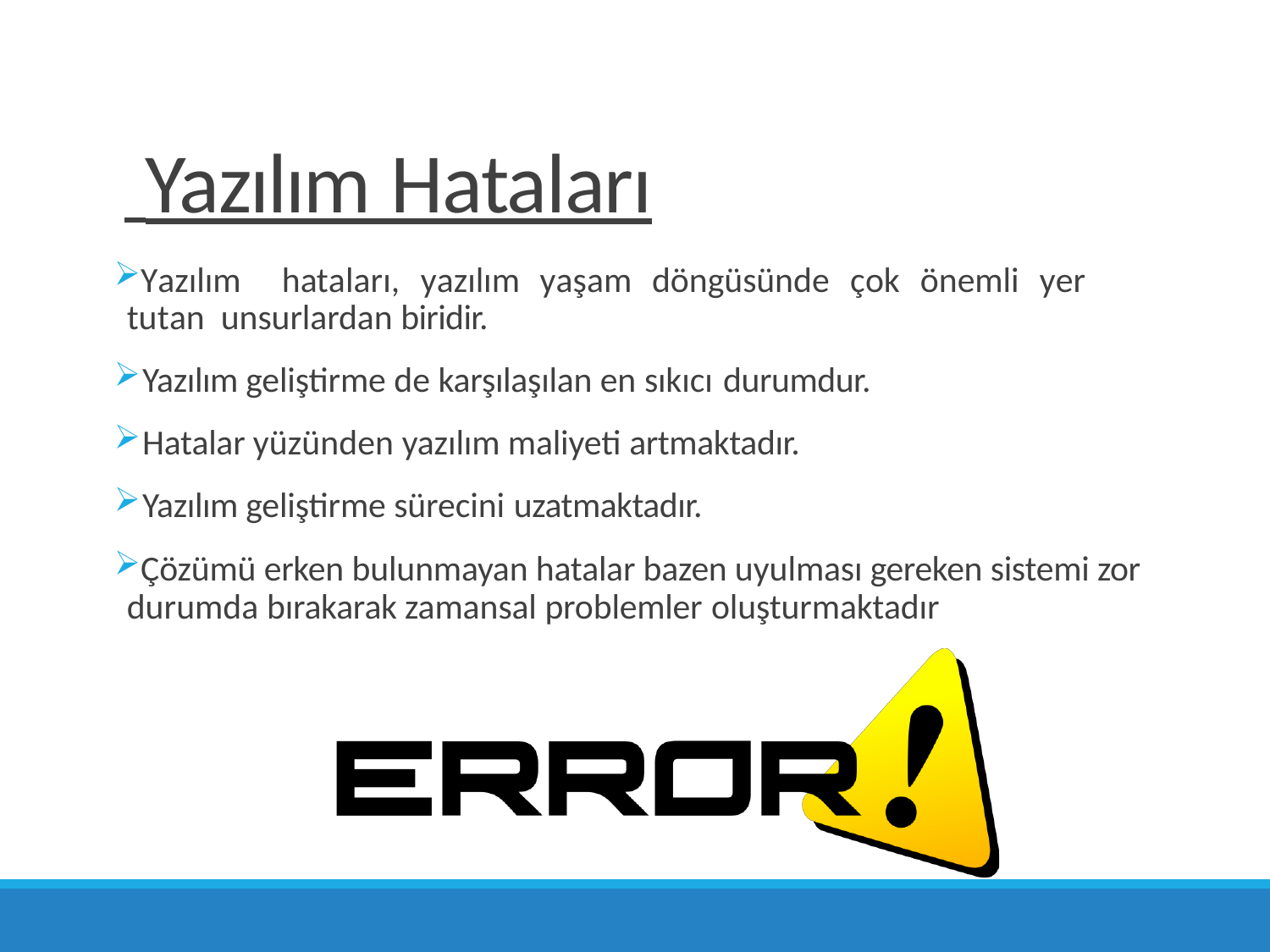

# Yazılım Hataları
Yazılım	hataları,	yazılım	yaşam	döngüsünde	çok	önemli	yer	tutan  unsurlardan biridir.
Yazılım geliştirme de karşılaşılan en sıkıcı durumdur.
Hatalar yüzünden yazılım maliyeti artmaktadır.
Yazılım geliştirme sürecini uzatmaktadır.
Çözümü erken bulunmayan hatalar bazen uyulması gereken sistemi zor  durumda bırakarak zamansal problemler oluşturmaktadır